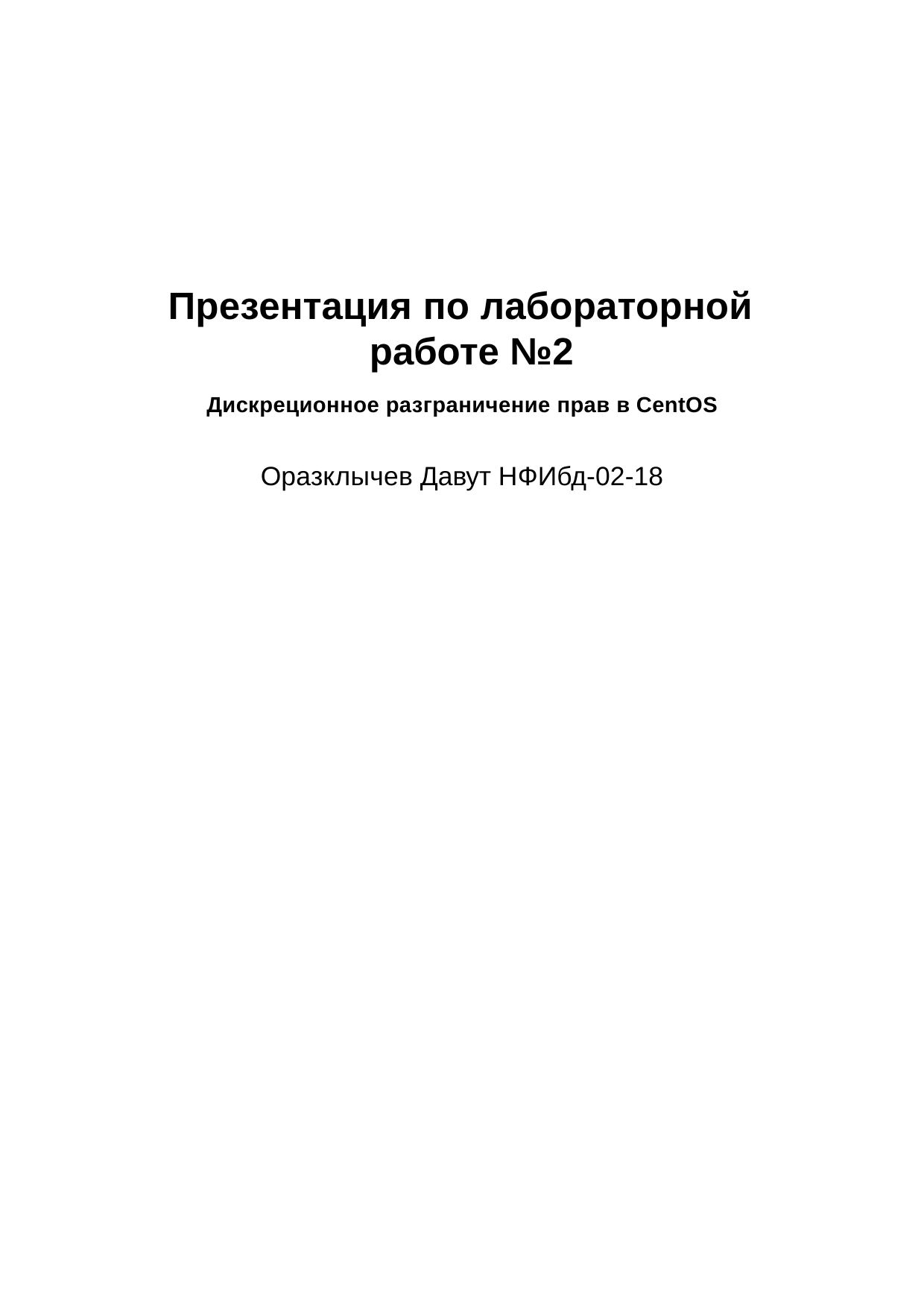

# Презентация по лабораторной  работе №2
Дискреционное разграничение прав в CentOS

Оразклычев Давут НФИбд-02-18